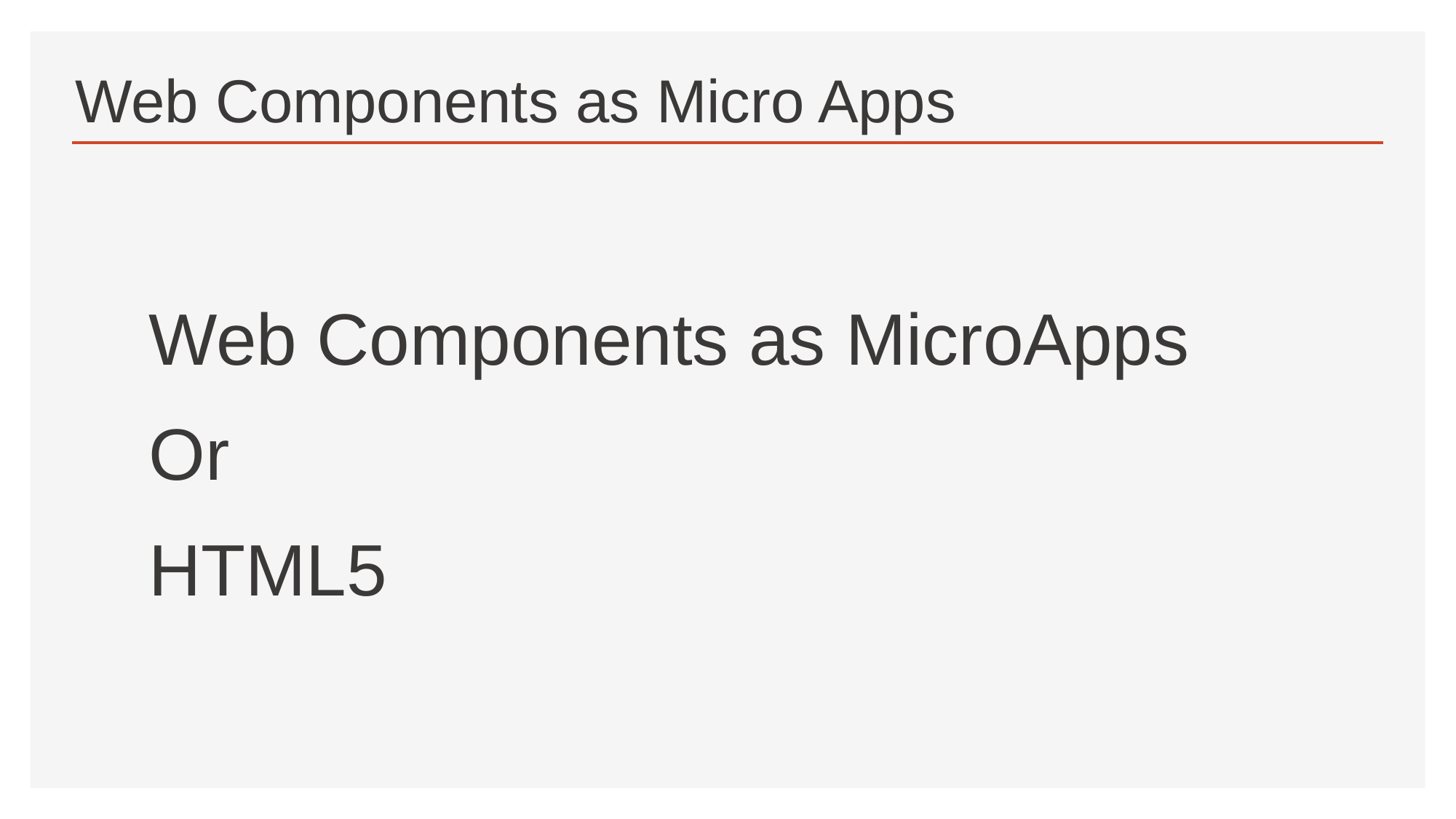

# Web Components as Micro Apps

Web Components as MicroApps

Or

HTML5